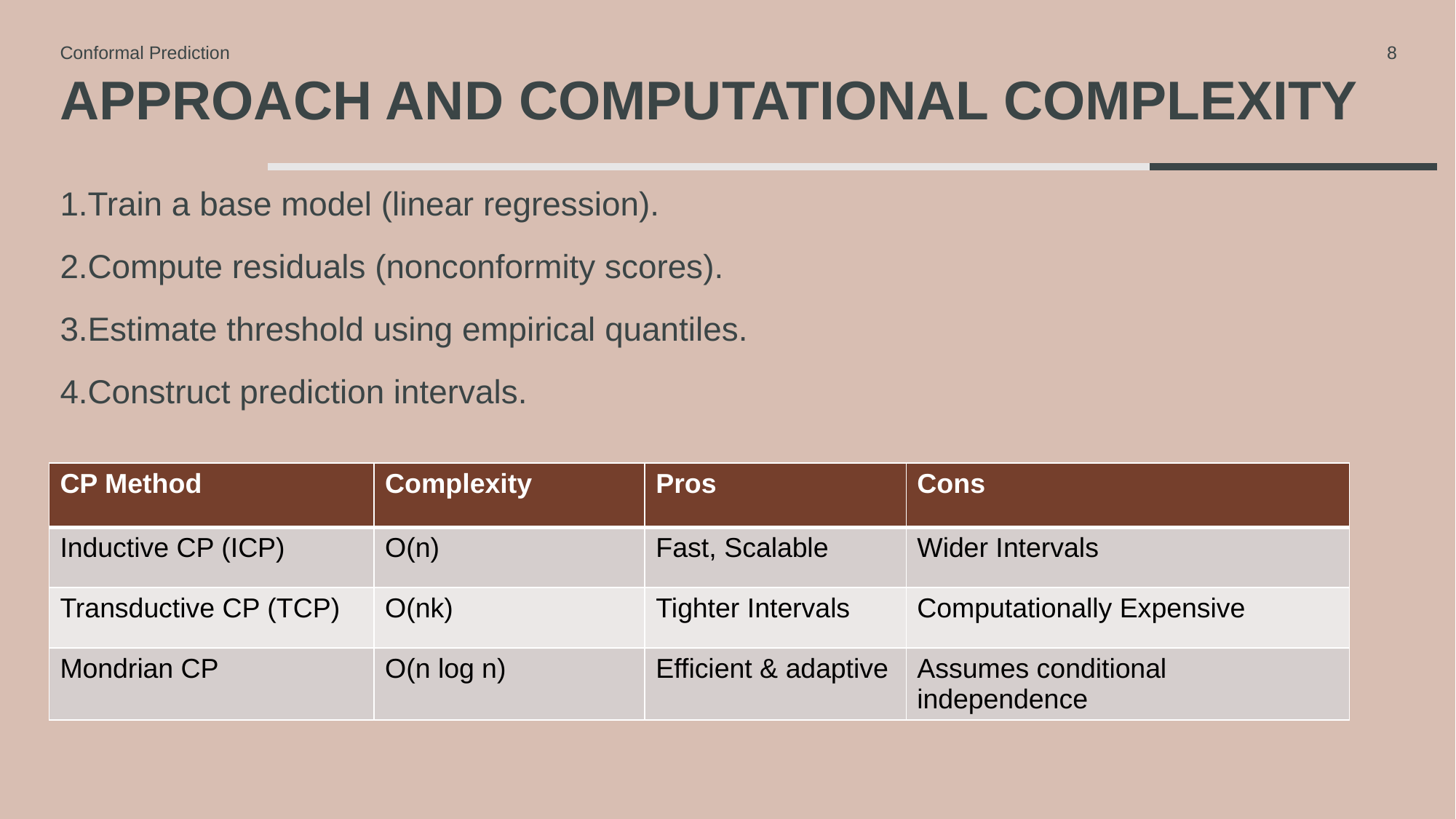

Conformal Prediction
8
# Approach and Computational Complexity
Train a base model (linear regression).
Compute residuals (nonconformity scores).
Estimate threshold using empirical quantiles.
Construct prediction intervals.
| CP Method | Complexity | Pros | Cons |
| --- | --- | --- | --- |
| Inductive CP (ICP) | O(n) | Fast, Scalable | Wider Intervals |
| Transductive CP (TCP) | O(nk) | Tighter Intervals | Computationally Expensive |
| Mondrian CP | O(n log n) | Efficient & adaptive | Assumes conditional independence |